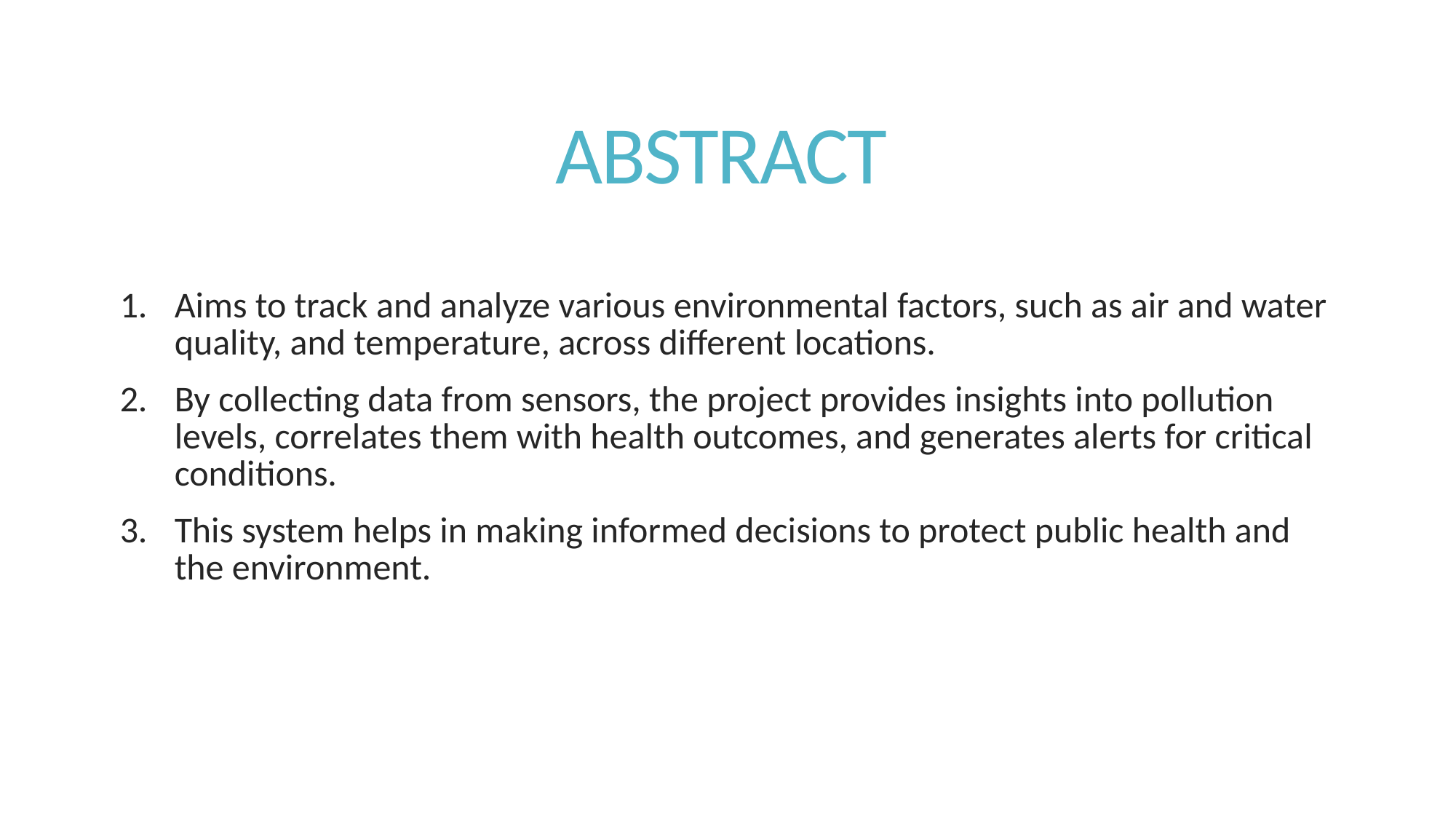

# ABSTRACT
Aims to track and analyze various environmental factors, such as air and water quality, and temperature, across different locations.
By collecting data from sensors, the project provides insights into pollution levels, correlates them with health outcomes, and generates alerts for critical conditions.
This system helps in making informed decisions to protect public health and the environment.